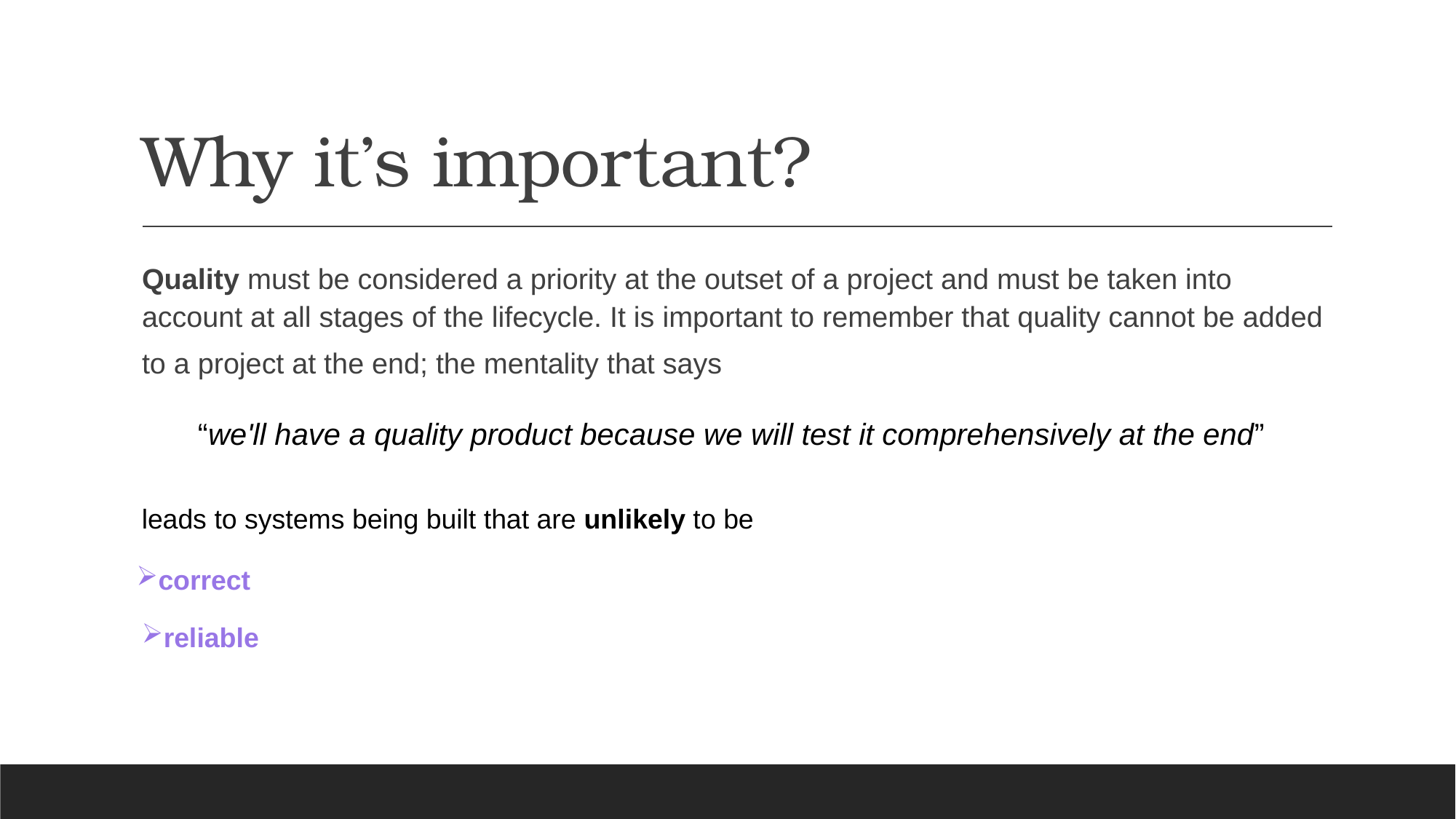

# Why it’s important?
Quality must be considered a priority at the outset of a project and must be taken into account at all stages of the lifecycle. It is important to remember that quality cannot be added to a project at the end; the mentality that says
 “we'll have a quality product because we will test it comprehensively at the end”
leads to systems being built that are unlikely to be
correct
reliable